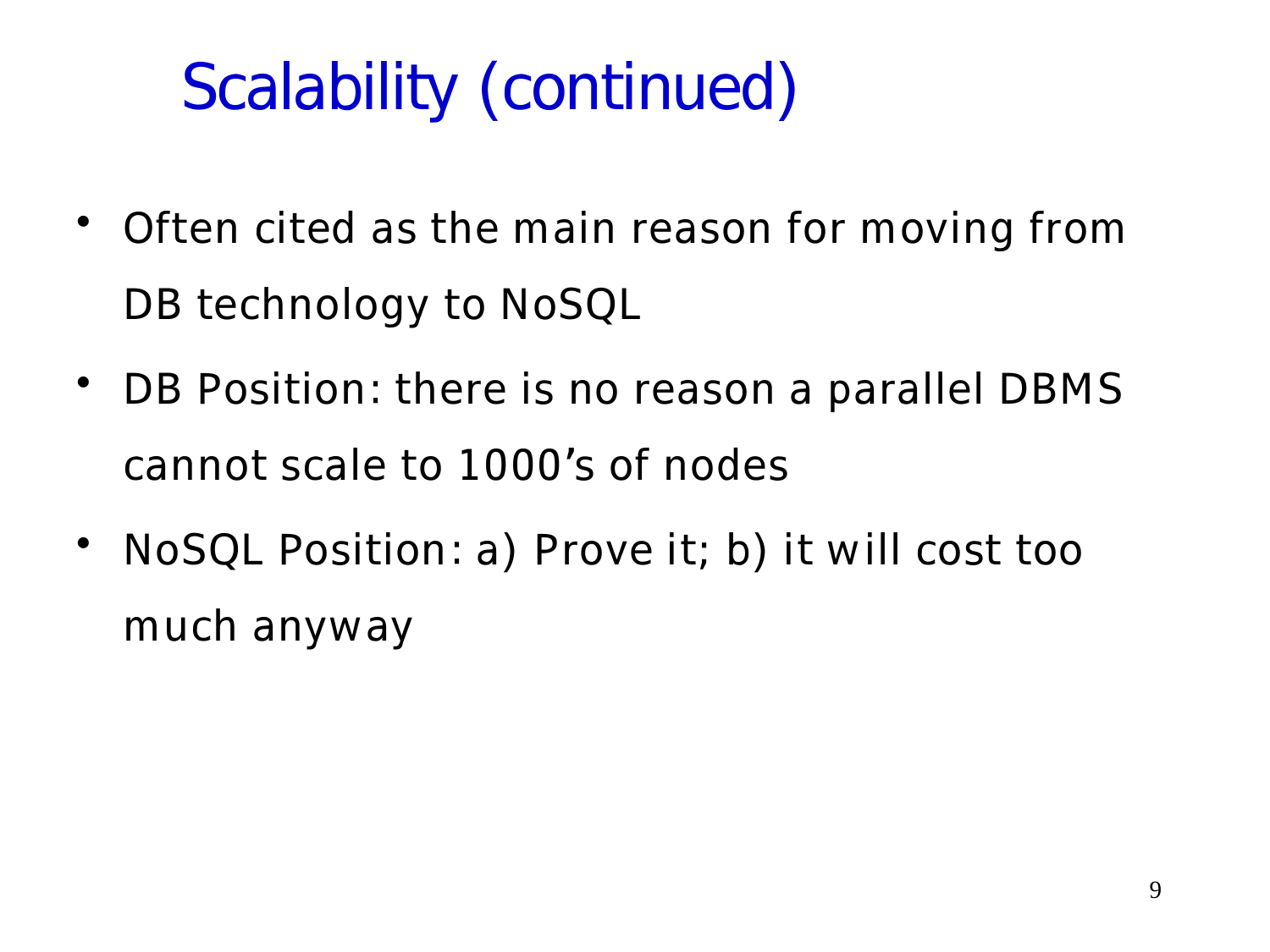

# Scalability (continued)
Often cited as the main reason for moving from DB technology to NoSQL
DB Position: there is no reason a parallel DBMS cannot scale to 1000’s of nodes
NoSQL Position: a) Prove it; b) it will cost too much anyway
9